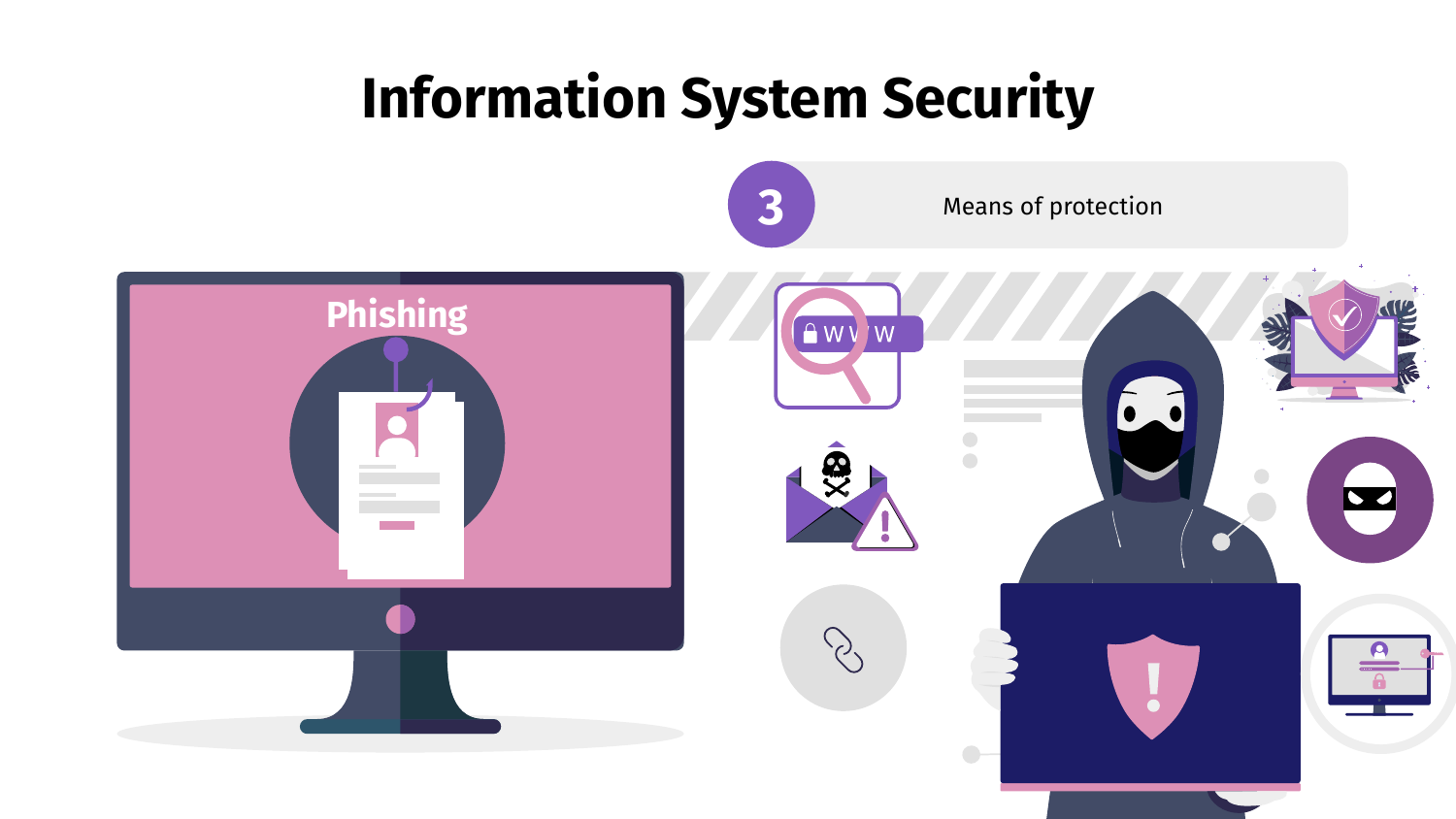

# Information System Security
3
Means of protection

Phishing